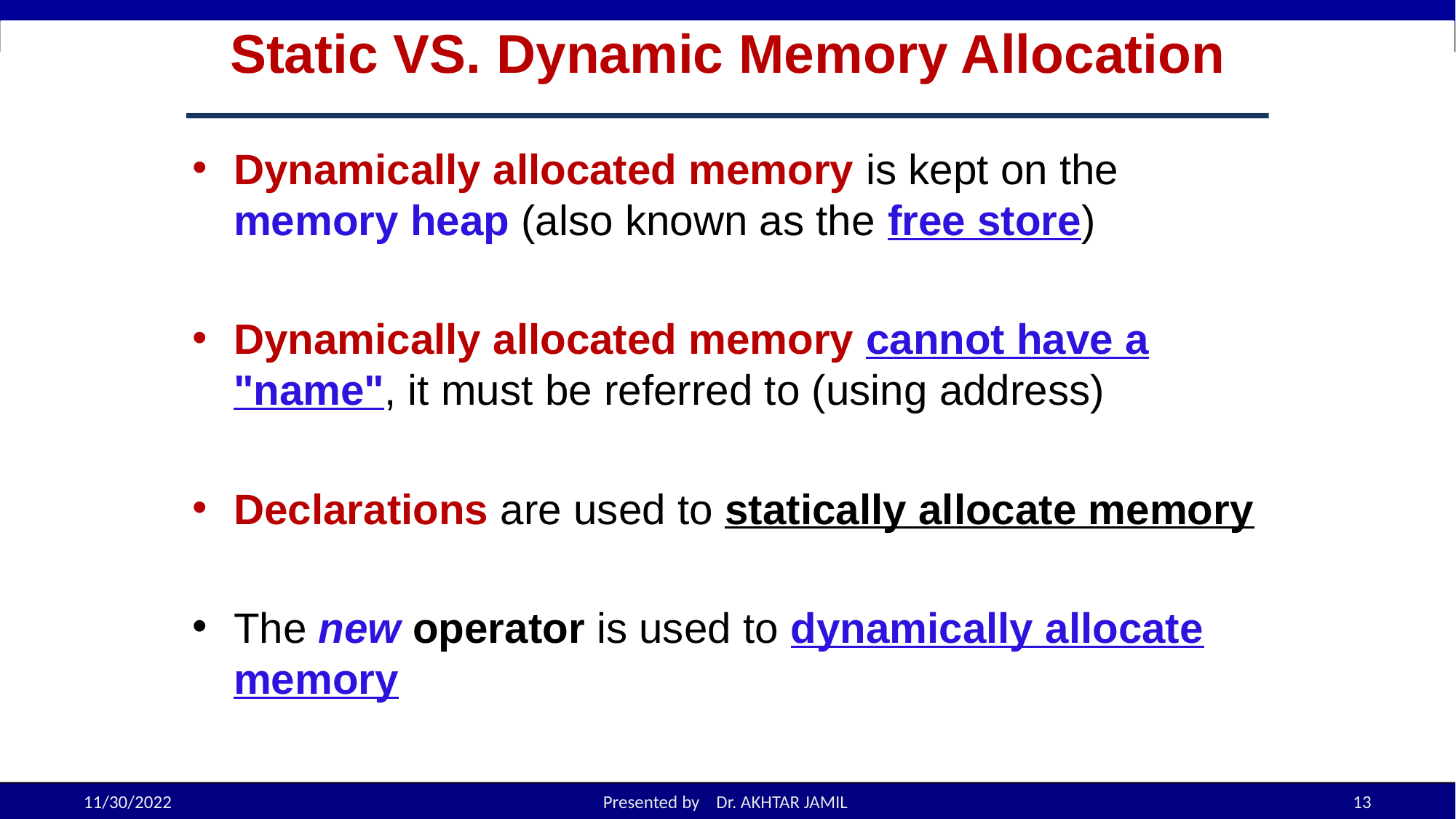

# Static VS. Dynamic Memory Allocation

Dynamically allocated memory is kept on the memory heap (also known as the free store)

Dynamically allocated memory cannot have a "name", it must be referred to (using address)

Declarations are used to statically allocate memory

The new operator is used to dynamically allocate memory
11/30/2022
Presented by    Dr. AKHTAR JAMIL
13